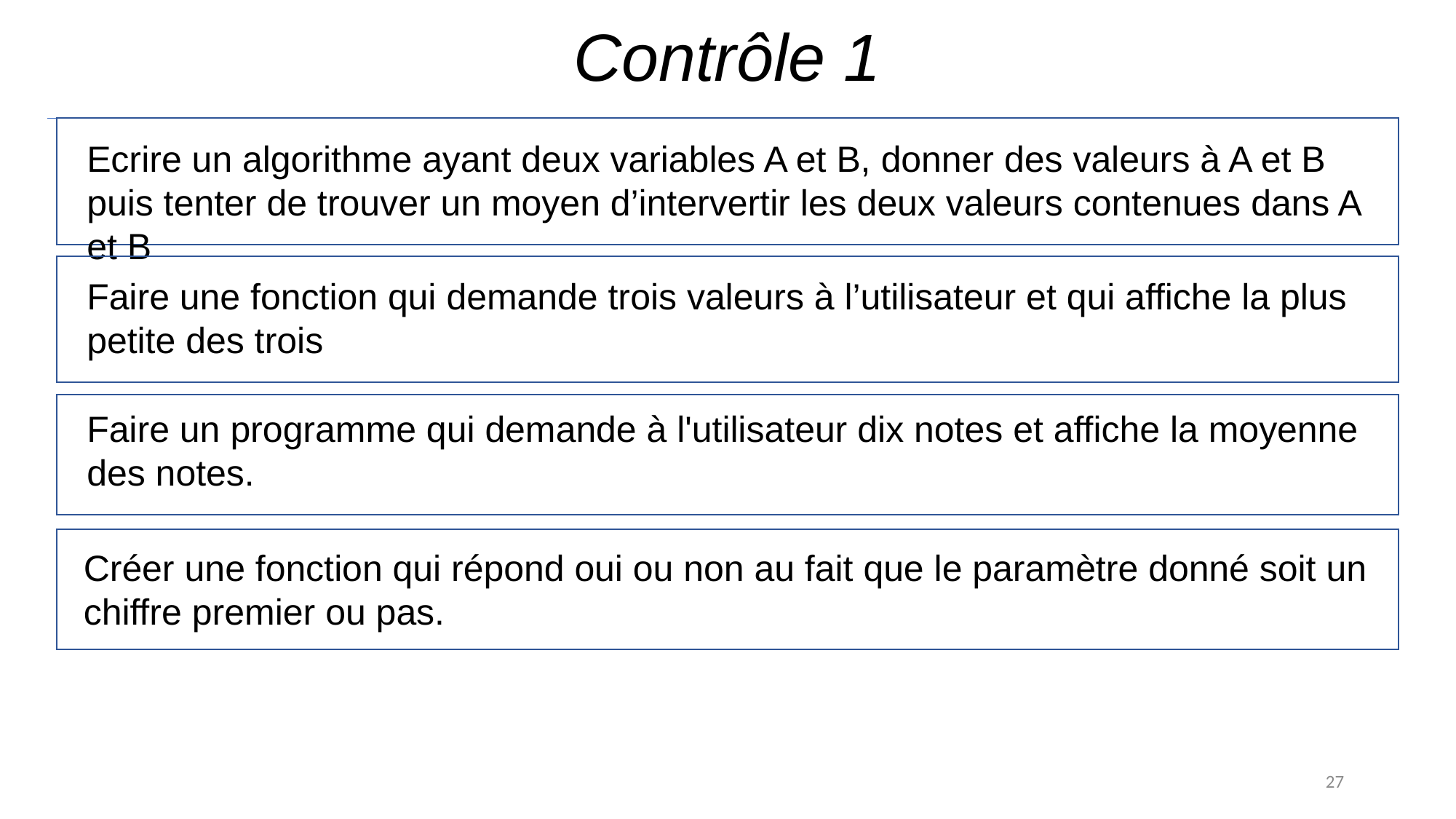

# Contrôle 1

Ecrire un algorithme ayant deux variables A et B, donner des valeurs à A et B puis tenter de trouver un moyen d’intervertir les deux valeurs contenues dans A et B

Faire une fonction qui demande trois valeurs à l’utilisateur et qui affiche la plus petite des trois

Faire un programme qui demande à l'utilisateur dix notes et affiche la moyenne des notes.

Créer une fonction qui répond oui ou non au fait que le paramètre donné soit un chiffre premier ou pas.
27